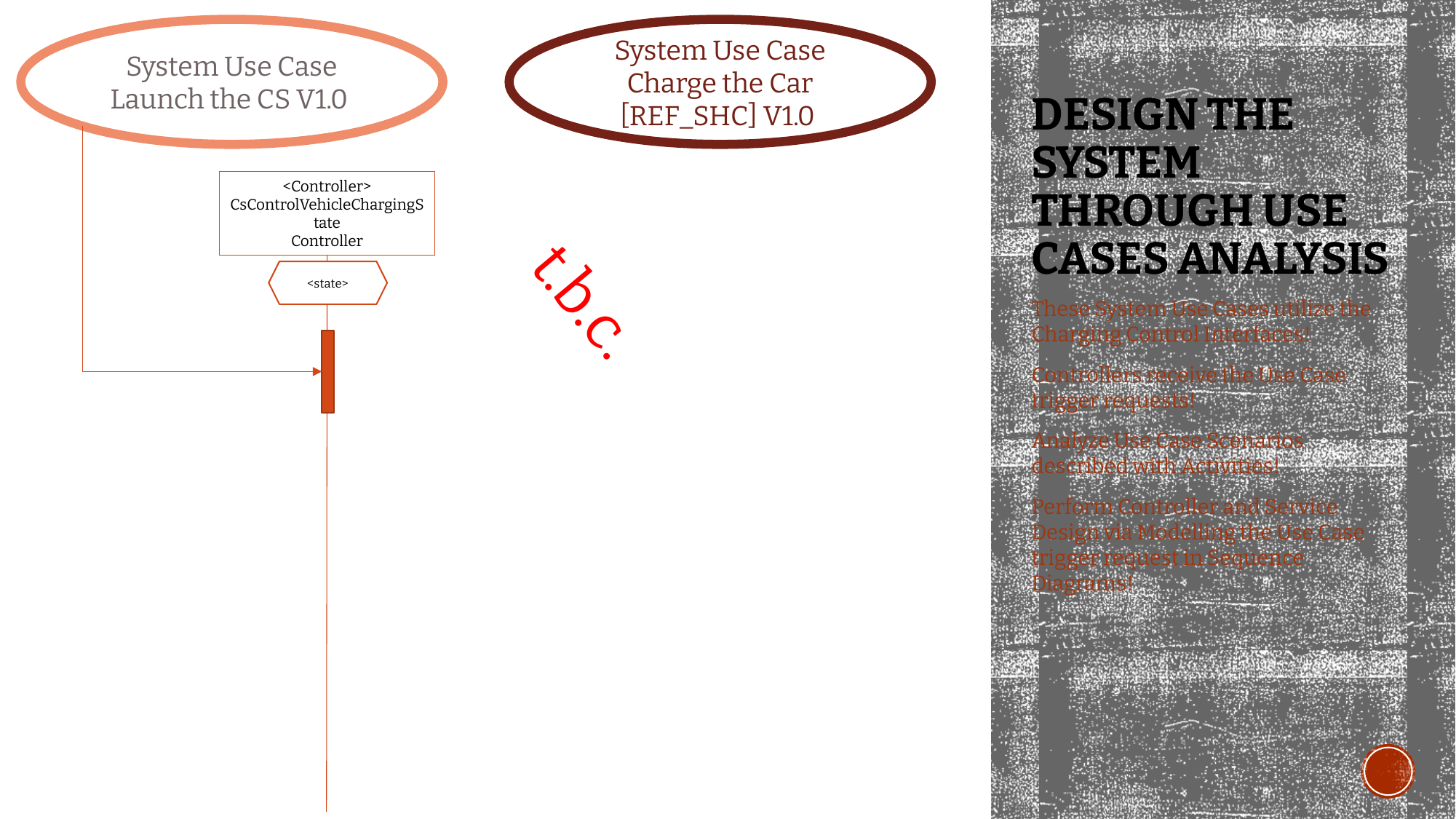

System Use Case
Launch the CS V1.0
System Use Case
Charge the Car [REF_SHC] V1.0
# Design the System through Use Cases Analysis
<Controller>
CsControlVehicleChargingState
Controller
t.b.c.
<state>
These System Use Cases utilize the Charging Control Interfaces!
Controllers receive the Use Case trigger requests!
Analyze Use Case Scenarios described with Activities!
Perform Controller and Service Design via Modelling the Use Case trigger request in Sequence Diagrams!